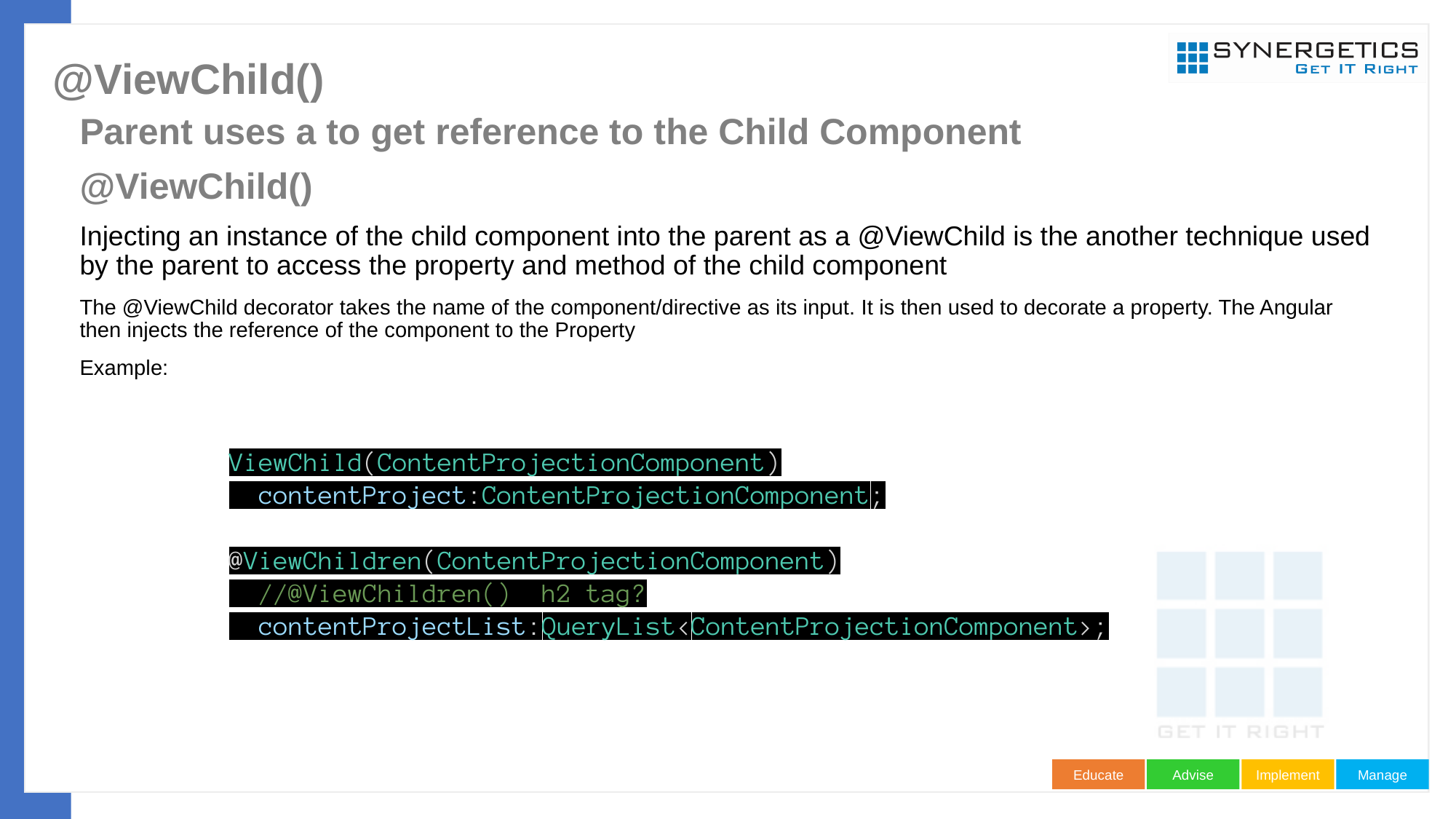

# @ViewChild()
Parent uses a to get reference to the Child Component
@ViewChild()
Injecting an instance of the child component into the parent as a @ViewChild is the another technique used by the parent to access the property and method of the child component
The @ViewChild decorator takes the name of the component/directive as its input. It is then used to decorate a property. The Angular then injects the reference of the component to the Property
Example:

ViewChild(ContentProjectionComponent)
  contentProject:ContentProjectionComponent;

@ViewChildren(ContentProjectionComponent)
  //@ViewChildren()  h2 tag?
  contentProjectList:QueryList<ContentProjectionComponent>;